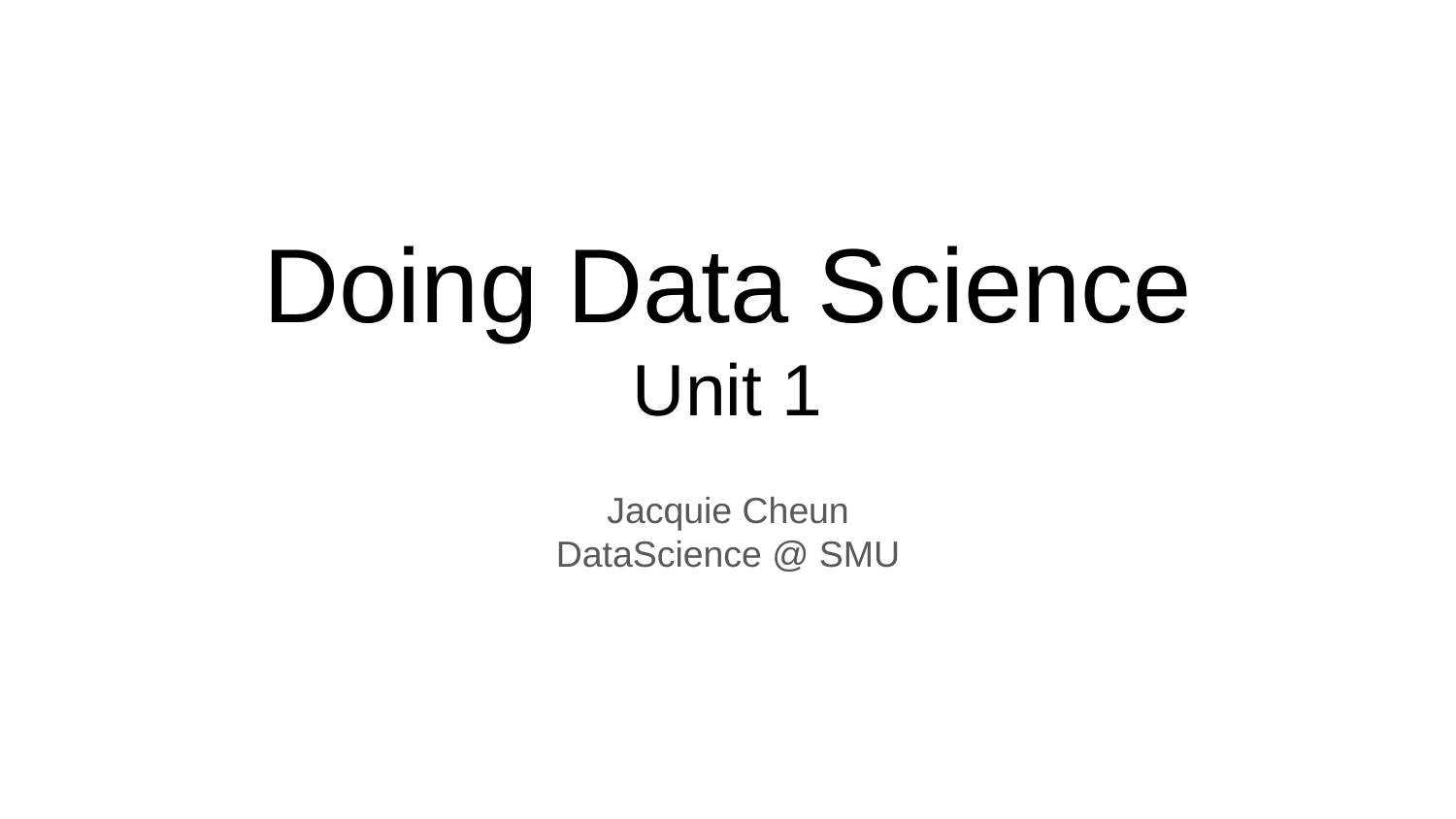

# Doing Data Science
Unit 1
Jacquie Cheun
DataScience @ SMU